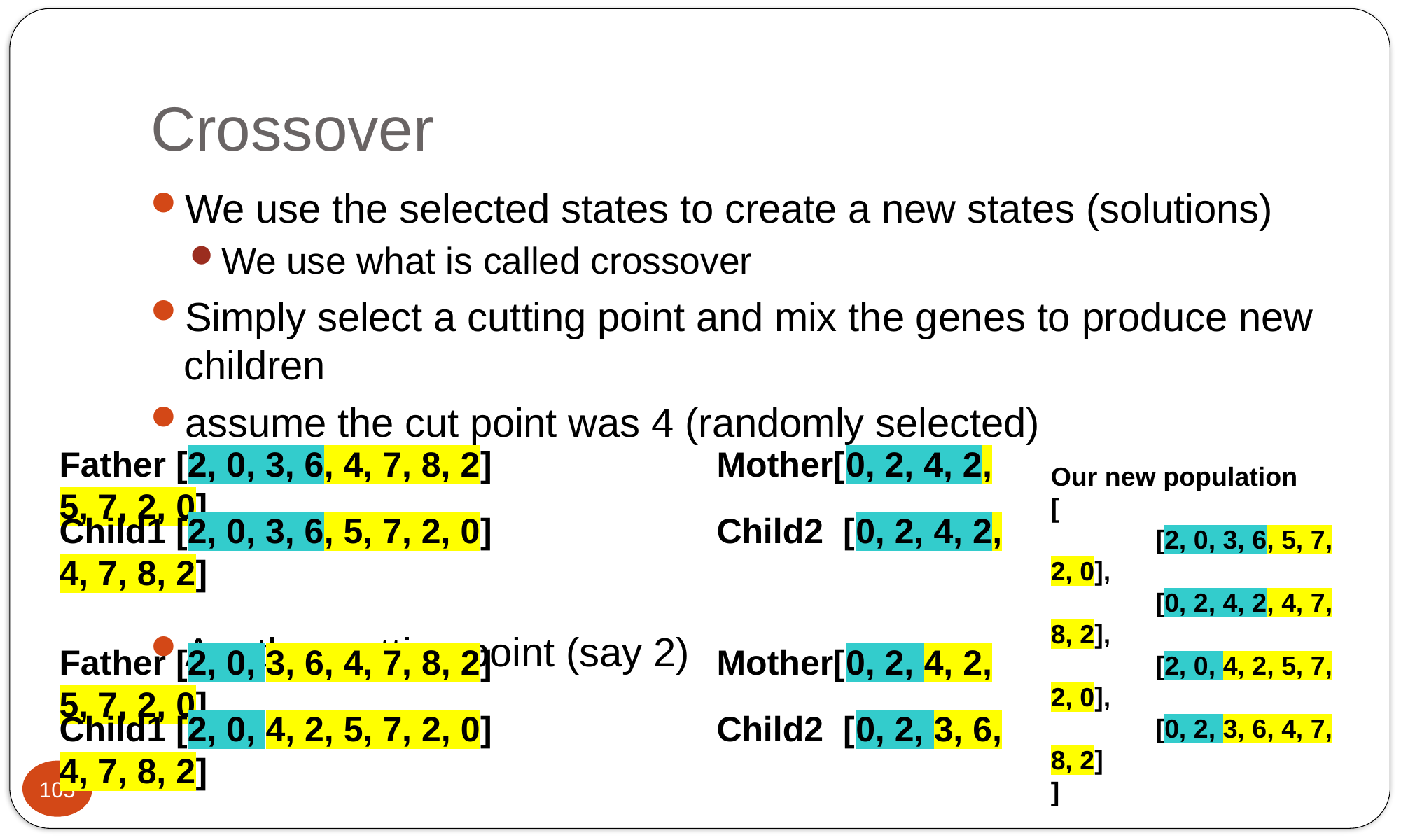

# Crossover
We use the selected states to create a new states (solutions)
We use what is called crossover
Simply select a cutting point and mix the genes to produce new children
assume the cut point was 4 (randomly selected)

Another cutting point (say 2)
Father [2, 0, 3, 6, 4, 7, 8, 2]                       Mother[0, 2, 4, 2, 5, 7, 2, 0]
Our new population
[
	[2, 0, 3, 6, 5, 7, 2, 0],
	[0, 2, 4, 2, 4, 7, 8, 2],
 	[2, 0, 4, 2, 5, 7, 2, 0],
	[0, 2, 3, 6, 4, 7, 8, 2]
]
Child1 [2, 0, 3, 6, 5, 7, 2, 0]                       Child2  [0, 2, 4, 2, 4, 7, 8, 2]
Father [2, 0, 3, 6, 4, 7, 8, 2]                       Mother[0, 2, 4, 2, 5, 7, 2, 0]
Child1 [2, 0, 4, 2, 5, 7, 2, 0]                       Child2  [0, 2, 3, 6, 4, 7, 8, 2]
105